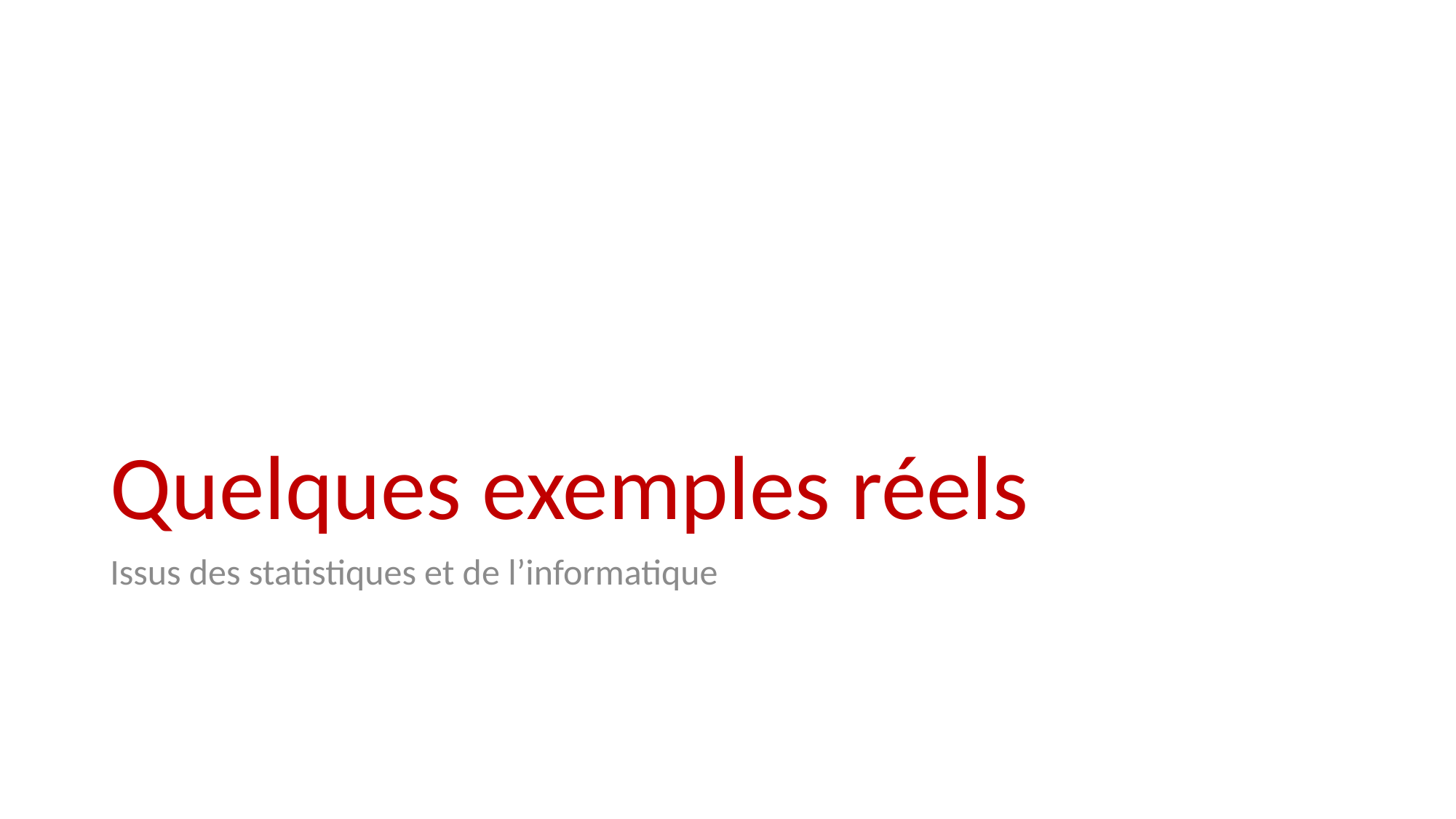

# Quelques exemples réels
Issus des statistiques et de l’informatique